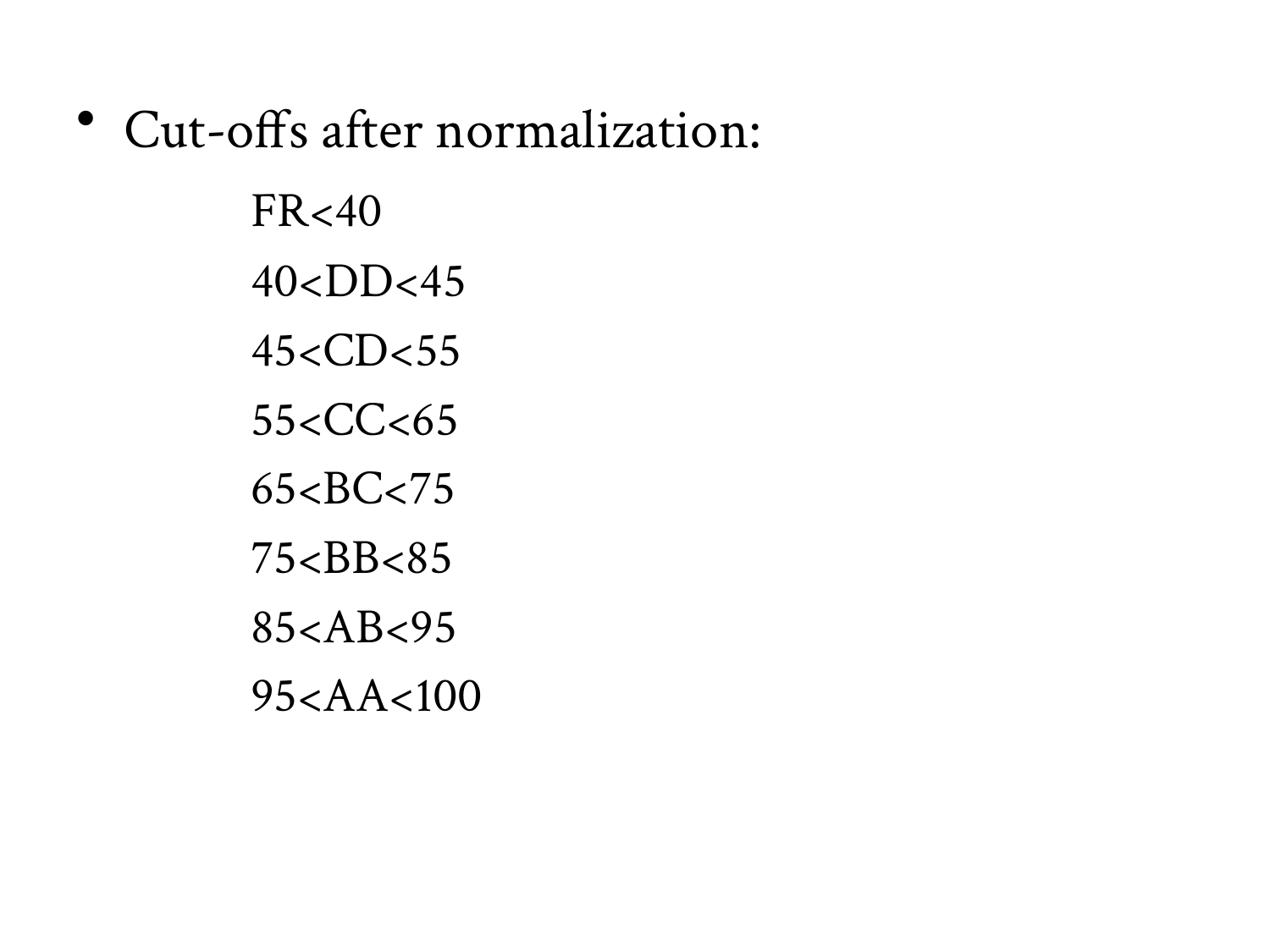

Cut-offs after normalization:
		FR<40
		40<DD<45
		45<CD<55
		55<CC<65
		65<BC<75
		75<BB<85
		85<AB<95
		95<AA<100